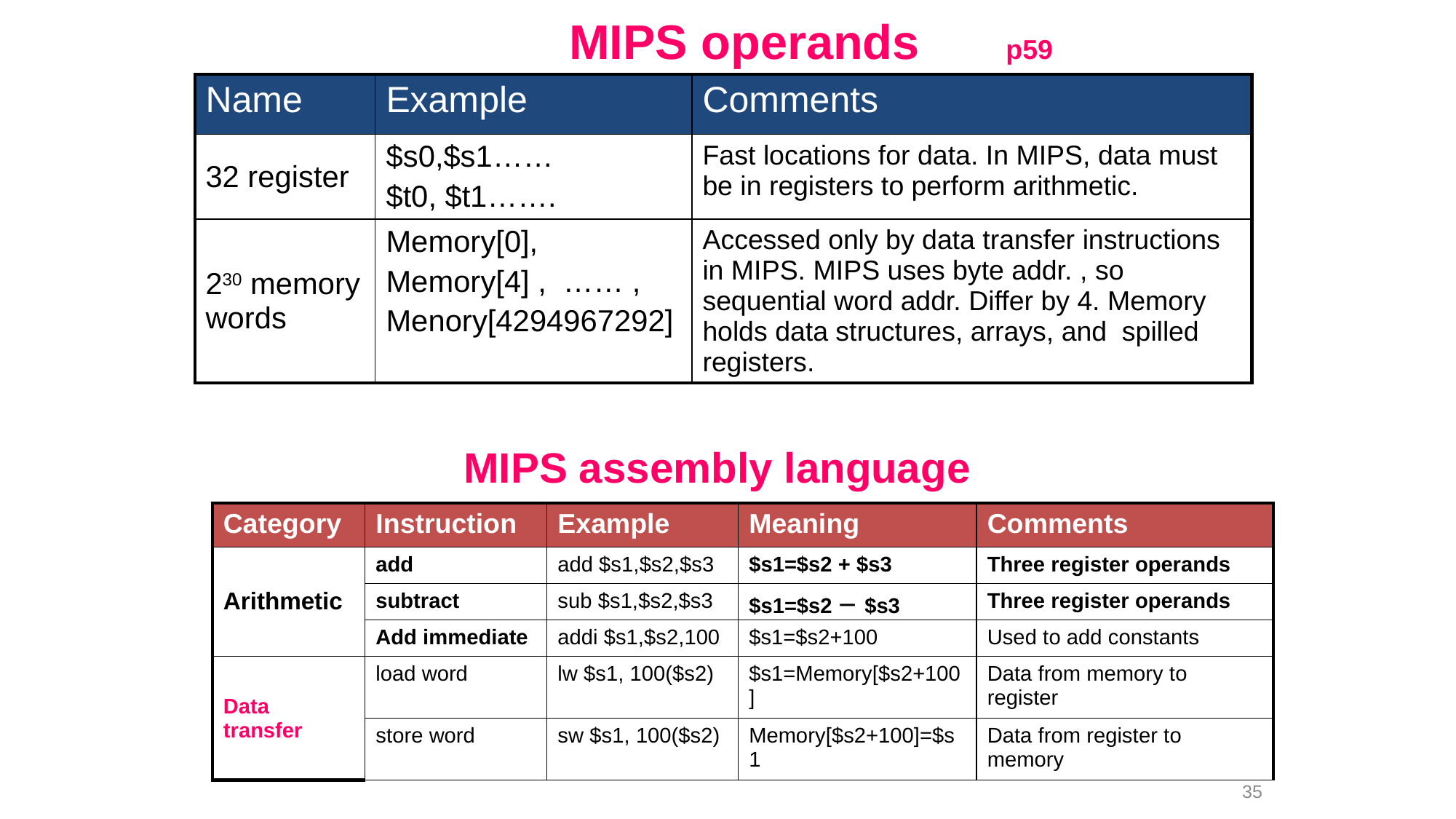

MIPS operands	p59
| Name | Example | Comments |
| --- | --- | --- |
| 32 register | $s0,$s1…… $t0, $t1……. | Fast locations for data. In MIPS, data must be in registers to perform arithmetic. |
| 230 memory words | Memory[0], Memory[4] , …… , Menory[4294967292] | Accessed only by data transfer instructions in MIPS. MIPS uses byte addr. , so sequential word addr. Differ by 4. Memory holds data structures, arrays, and spilled registers. |
MIPS assembly language
| Category | Instruction | Example | Meaning | Comments |
| --- | --- | --- | --- | --- |
| Arithmetic | add | add $s1,$s2,$s3 | $s1=$s2 + $s3 | Three register operands |
|  | subtract | sub $s1,$s2,$s3 | $s1=$s2－$s3 | Three register operands |
|  | Add immediate | addi $s1,$s2,100 | $s1=$s2+100 | Used to add constants |
| Data transfer | load word | lw $s1, 100($s2) | $s1=Memory[$s2+100] | Data from memory to register |
|  | store word | sw $s1, 100($s2) | Memory[$s2+100]=$s1 | Data from register to memory |
35